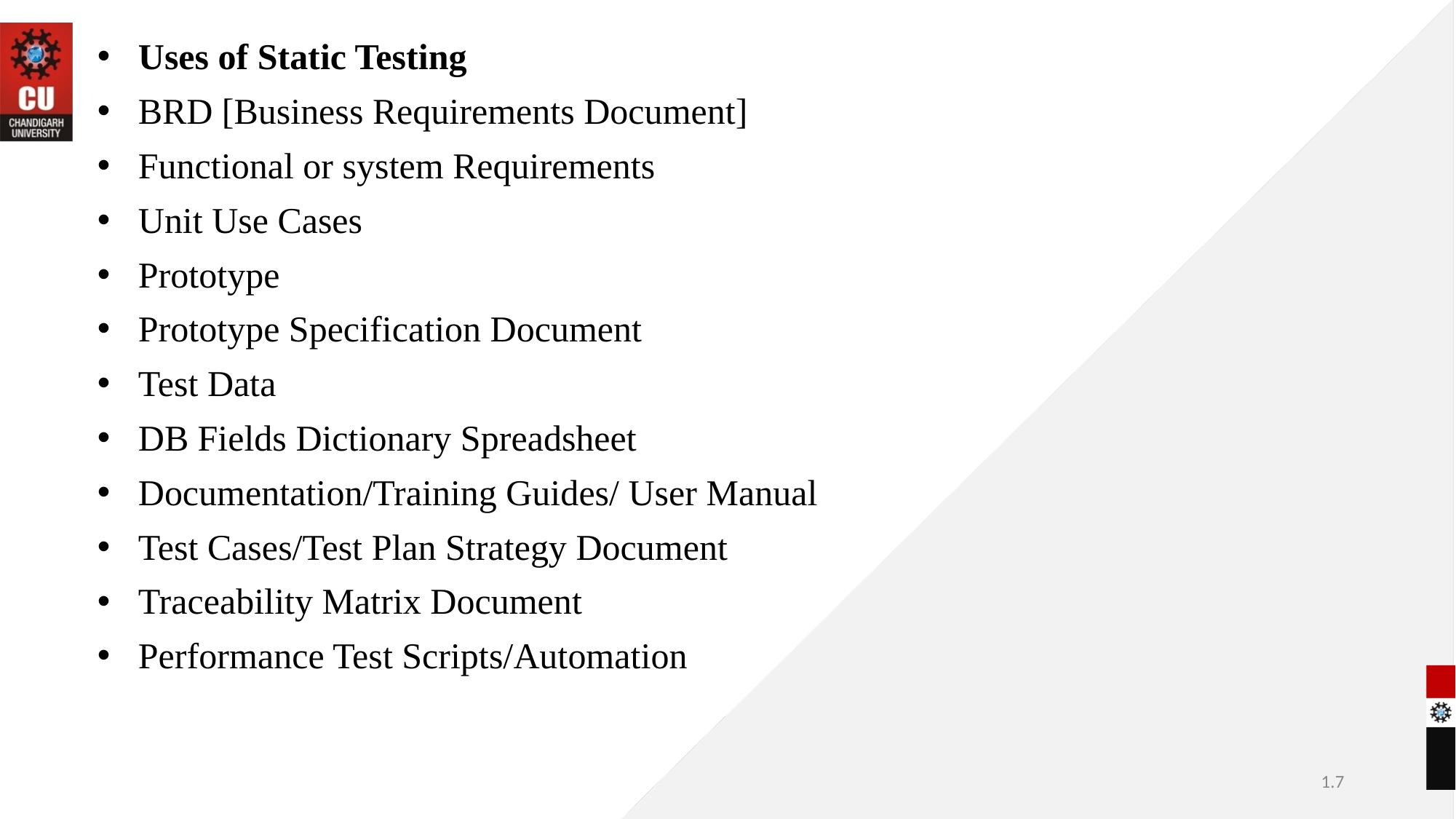

Uses of Static Testing
BRD [Business Requirements Document]
Functional or system Requirements
Unit Use Cases
Prototype
Prototype Specification Document
Test Data
DB Fields Dictionary Spreadsheet
Documentation/Training Guides/ User Manual
Test Cases/Test Plan Strategy Document
Traceability Matrix Document
Performance Test Scripts/Automation

1.7